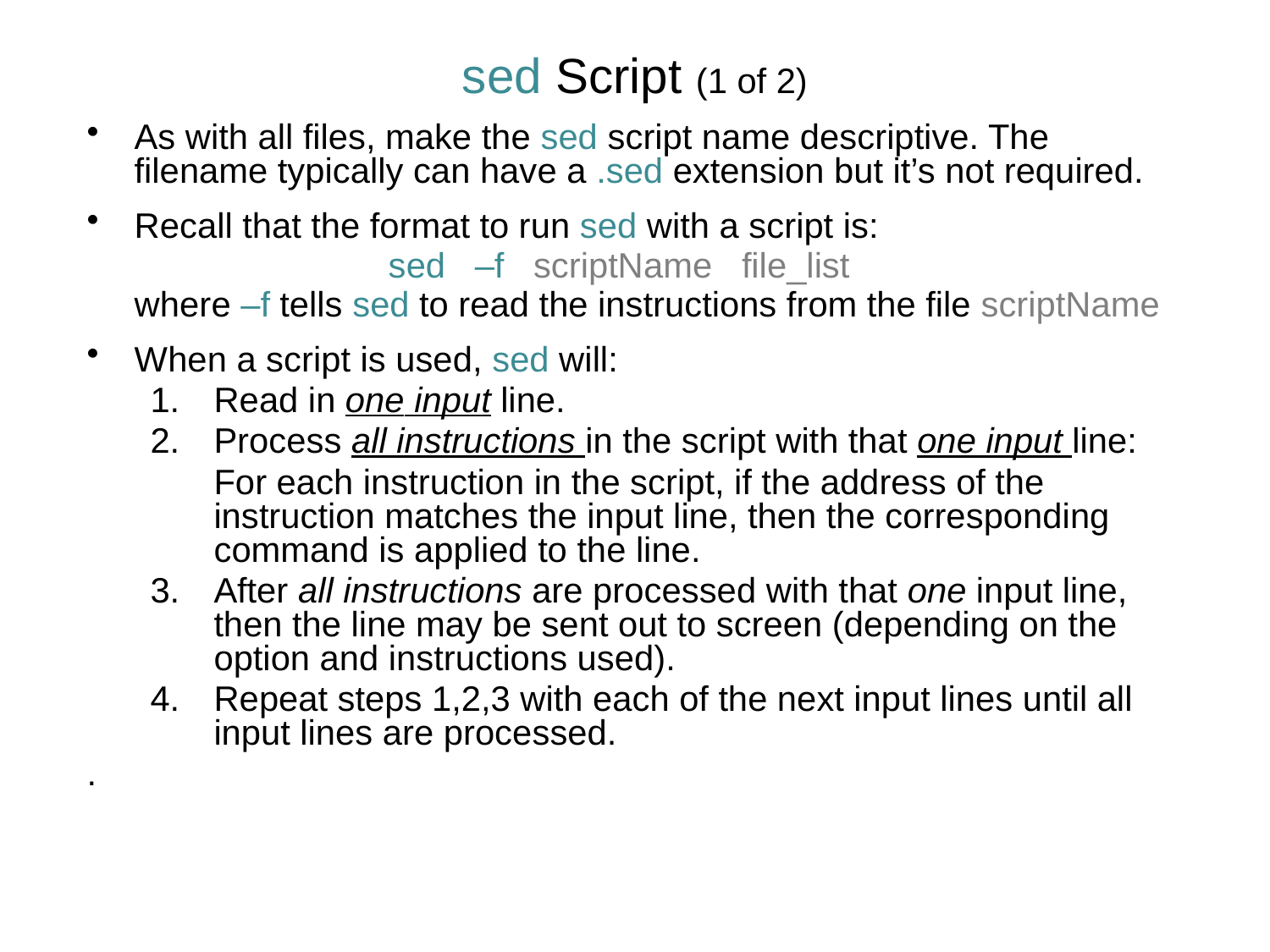

# sed Script (1 of 2)
As with all files, make the sed script name descriptive. The filename typically can have a .sed extension but it’s not required.
Recall that the format to run sed with a script is:
			sed   –f   scriptName   file_list
	where –f tells sed to read the instructions from the file scriptName
When a script is used, sed will:
Read in one input line.
Process all instructions in the script with that one input line:
	For each instruction in the script, if the address of the instruction matches the input line, then the corresponding command is applied to the line.
After all instructions are processed with that one input line, then the line may be sent out to screen (depending on the option and instructions used).
Repeat steps 1,2,3 with each of the next input lines until all input lines are processed.
.